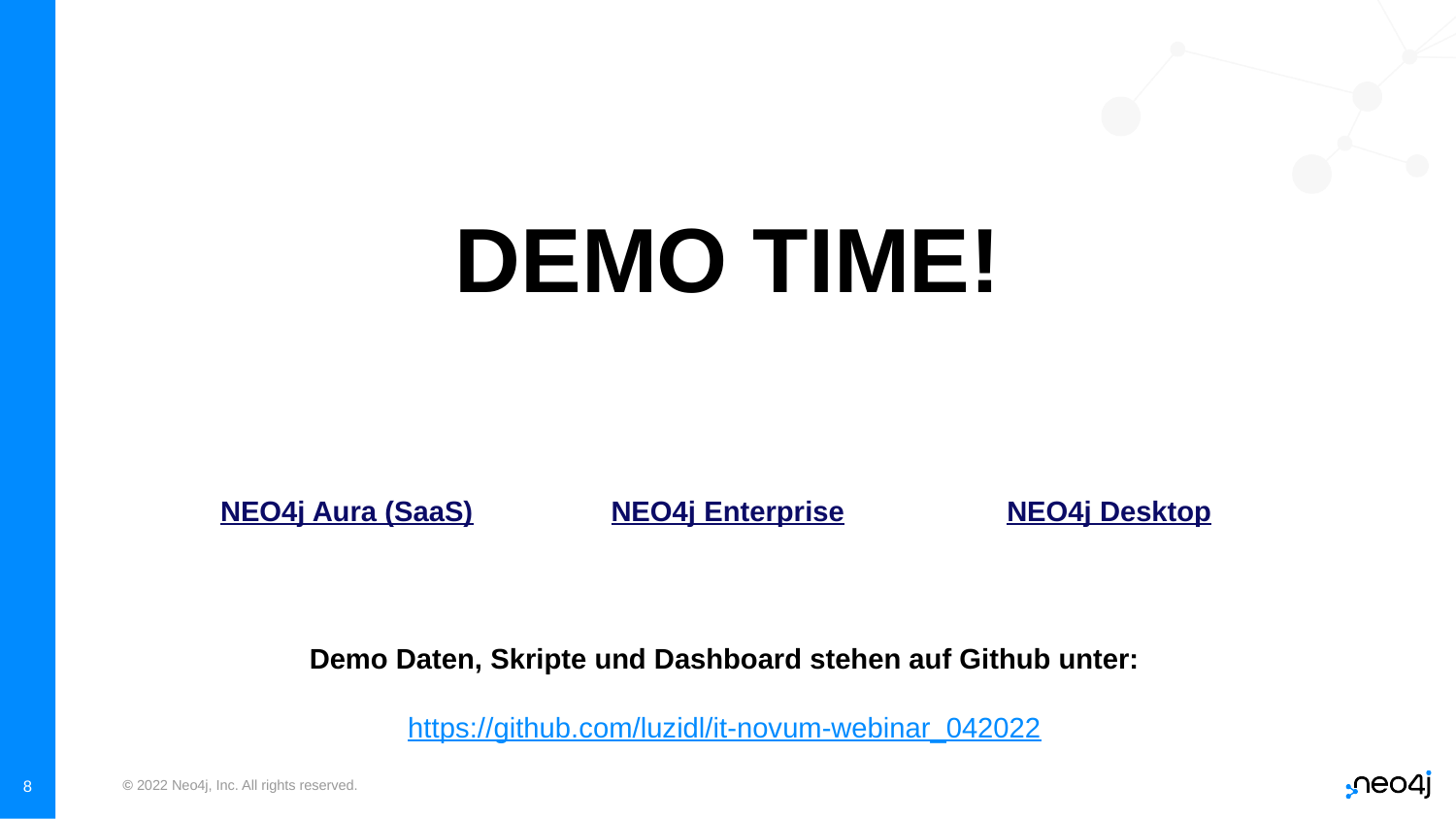

DEMO TIME!
NEO4j Aura (SaaS)
NEO4j Enterprise
NEO4j Desktop
Demo Daten, Skripte und Dashboard stehen auf Github unter:
https://github.com/luzidl/it-novum-webinar_042022
8